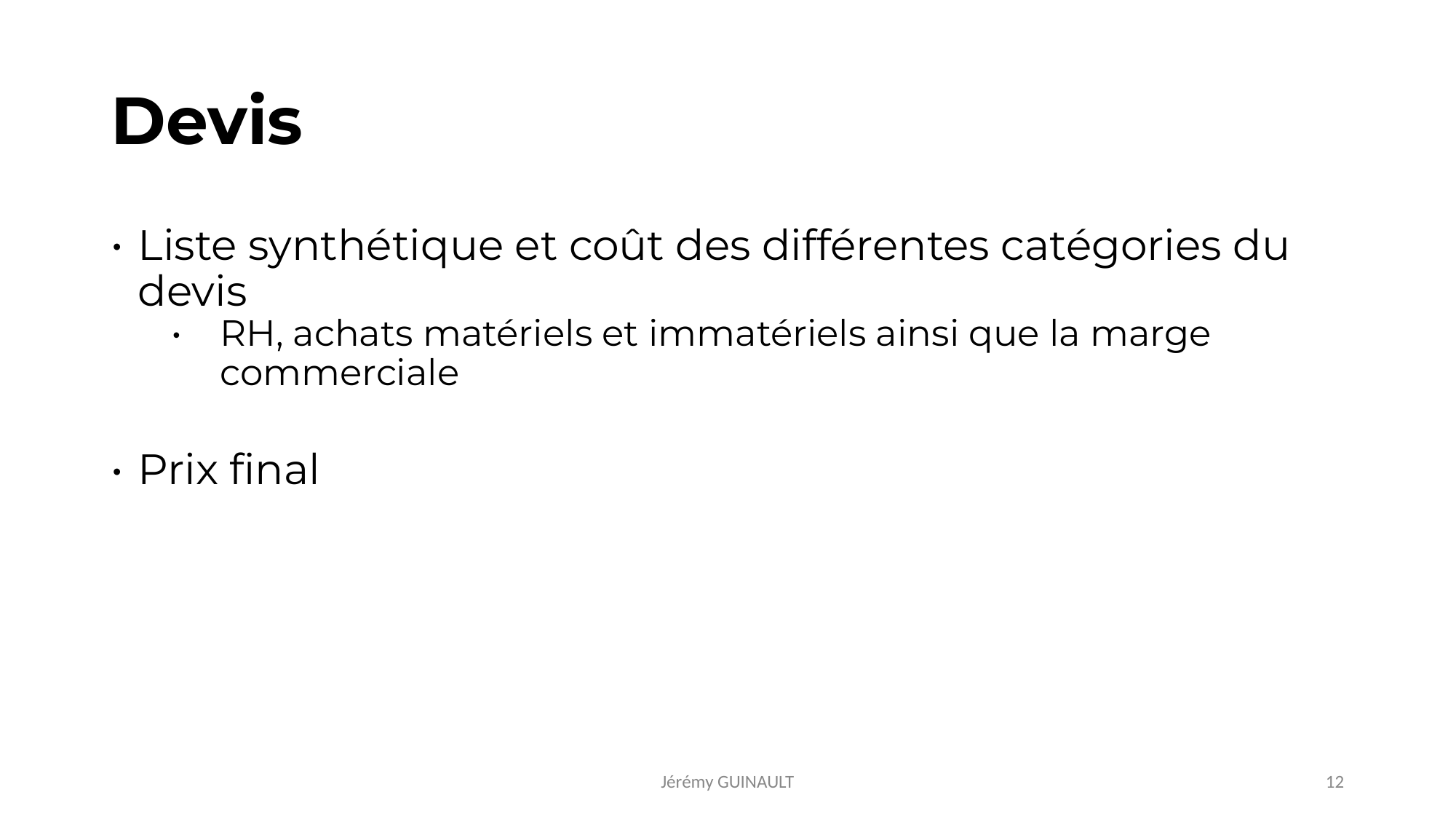

# Devis
Liste synthétique et coût des différentes catégories du devis
RH, achats matériels et immatériels ainsi que la marge commerciale
Prix final

Jérémy GUINAULT
12